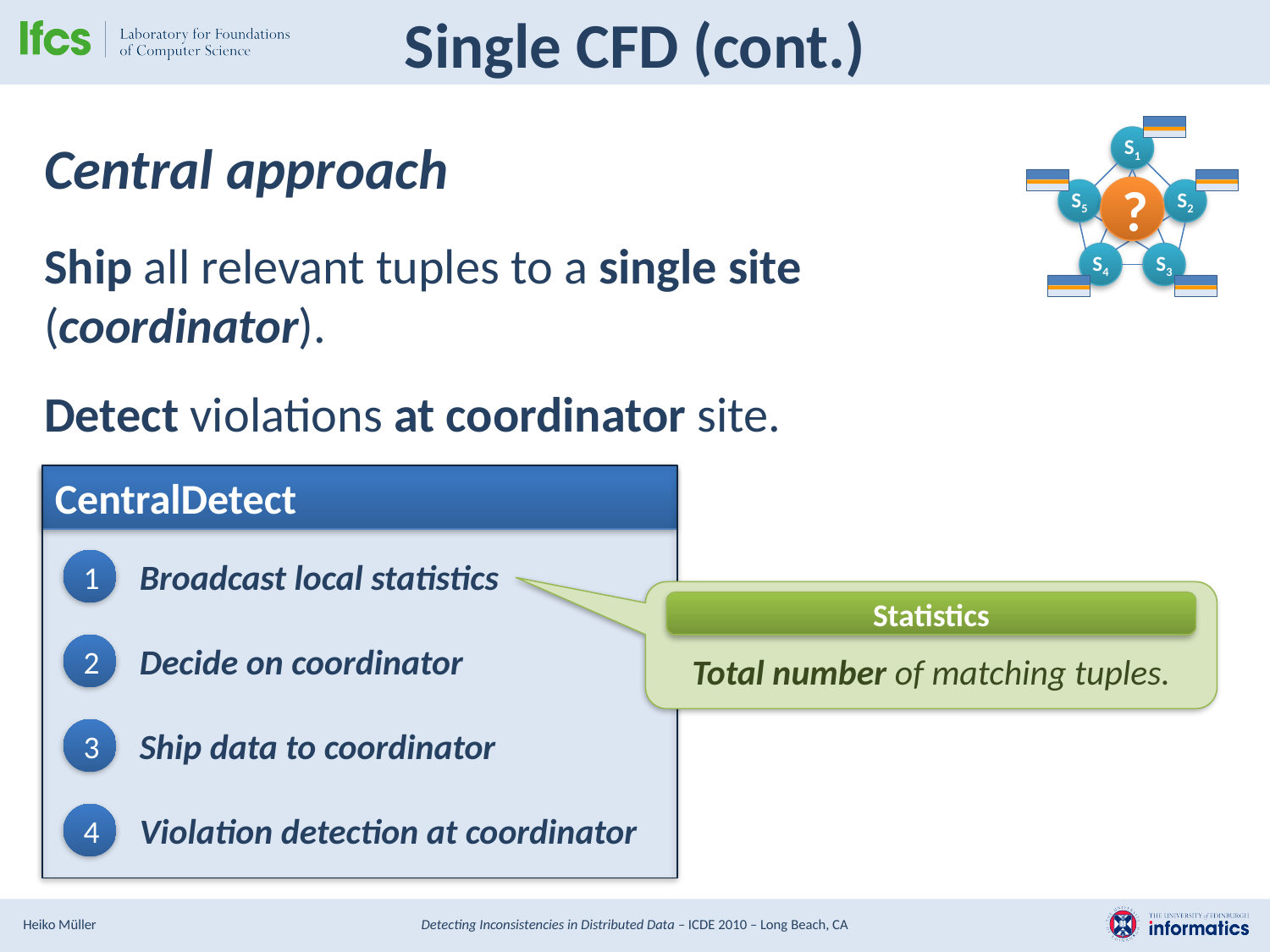

# Single CFD (cont.)

S1

?
S5
S2
S4
S3

Central approach

Ship all relevant tuples to a single site
(coordinator).

Detect violations at coordinator site.

CentralDetect

1
Broadcast local statistics
2
Decide on coordinator
3
Ship data to coordinator
4
Violation detection at coordinator

Total number of matching tuples.
Statistics